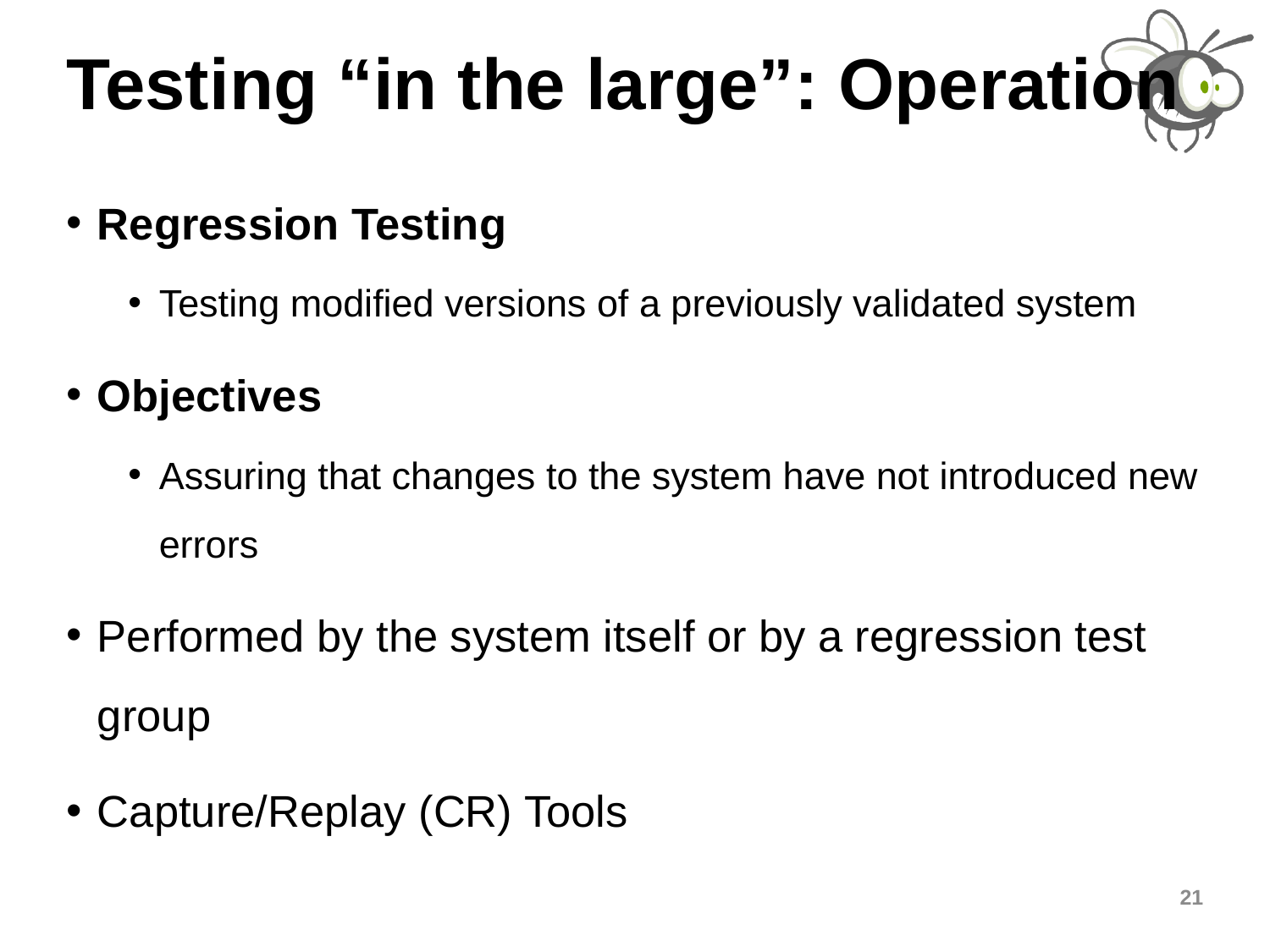

# Testing “in the large”: Operation
Regression Testing
Testing modified versions of a previously validated system
Objectives
Assuring that changes to the system have not introduced new errors
Performed by the system itself or by a regression test group
Capture/Replay (CR) Tools
21